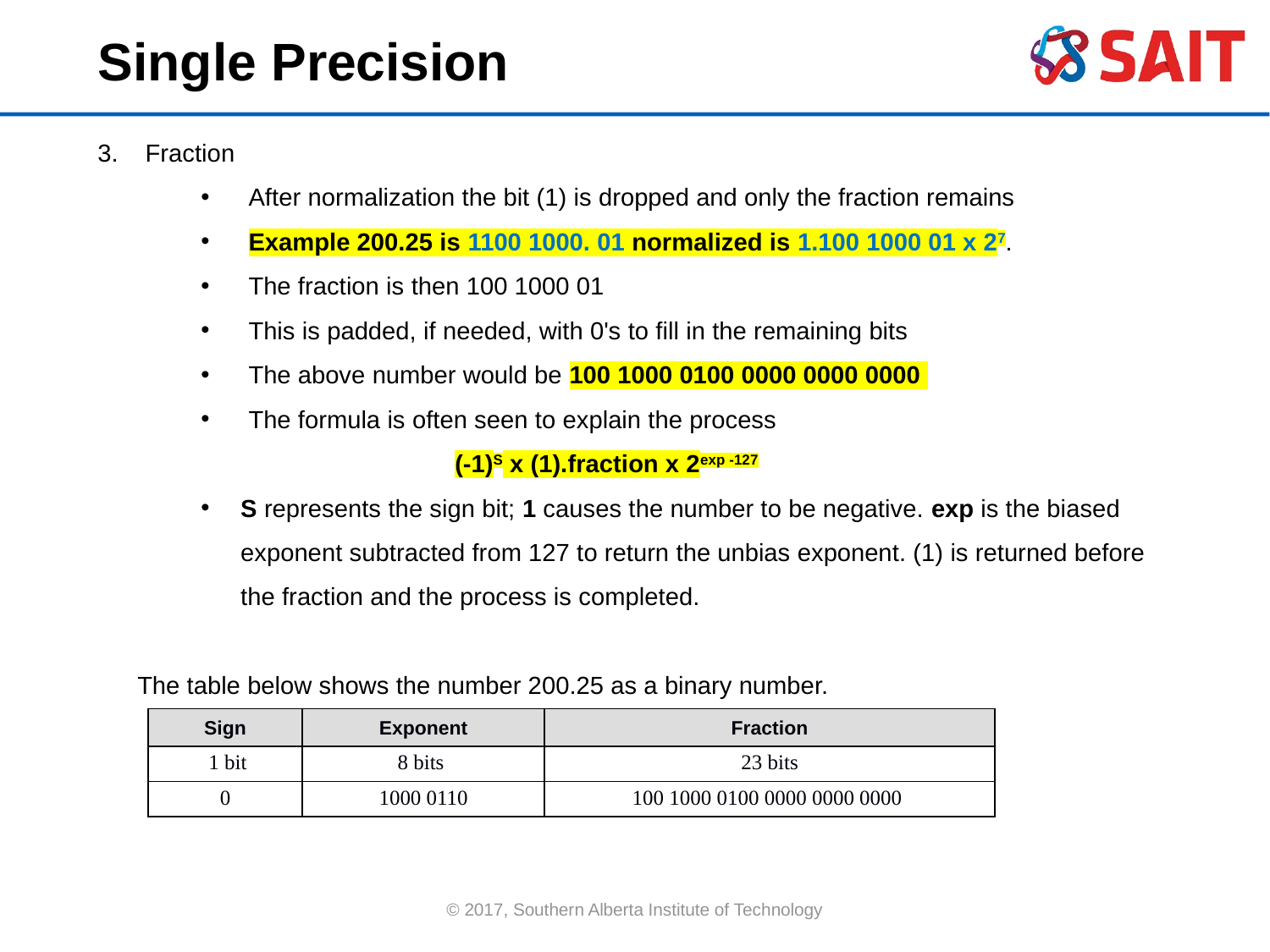

Single Precision
Fraction
After normalization the bit (1) is dropped and only the fraction remains
Example 200.25 is 1100 1000. 01 normalized is 1.100 1000 01 x 27.
The fraction is then 100 1000 01
This is padded, if needed, with 0's to fill in the remaining bits
The above number would be 100 1000 0100 0000 0000 0000
The formula is often seen to explain the process
		(-1)S x (1).fraction x 2exp -127
S represents the sign bit; 1 causes the number to be negative. exp is the biased exponent subtracted from 127 to return the unbias exponent. (1) is returned before the fraction and the process is completed.

The table below shows the number 200.25 as a binary number.
| Sign | Exponent | Fraction |
| --- | --- | --- |
| 1 bit | 8 bits | 23 bits |
| 0 | 1000 0110 | 100 1000 0100 0000 0000 0000 |